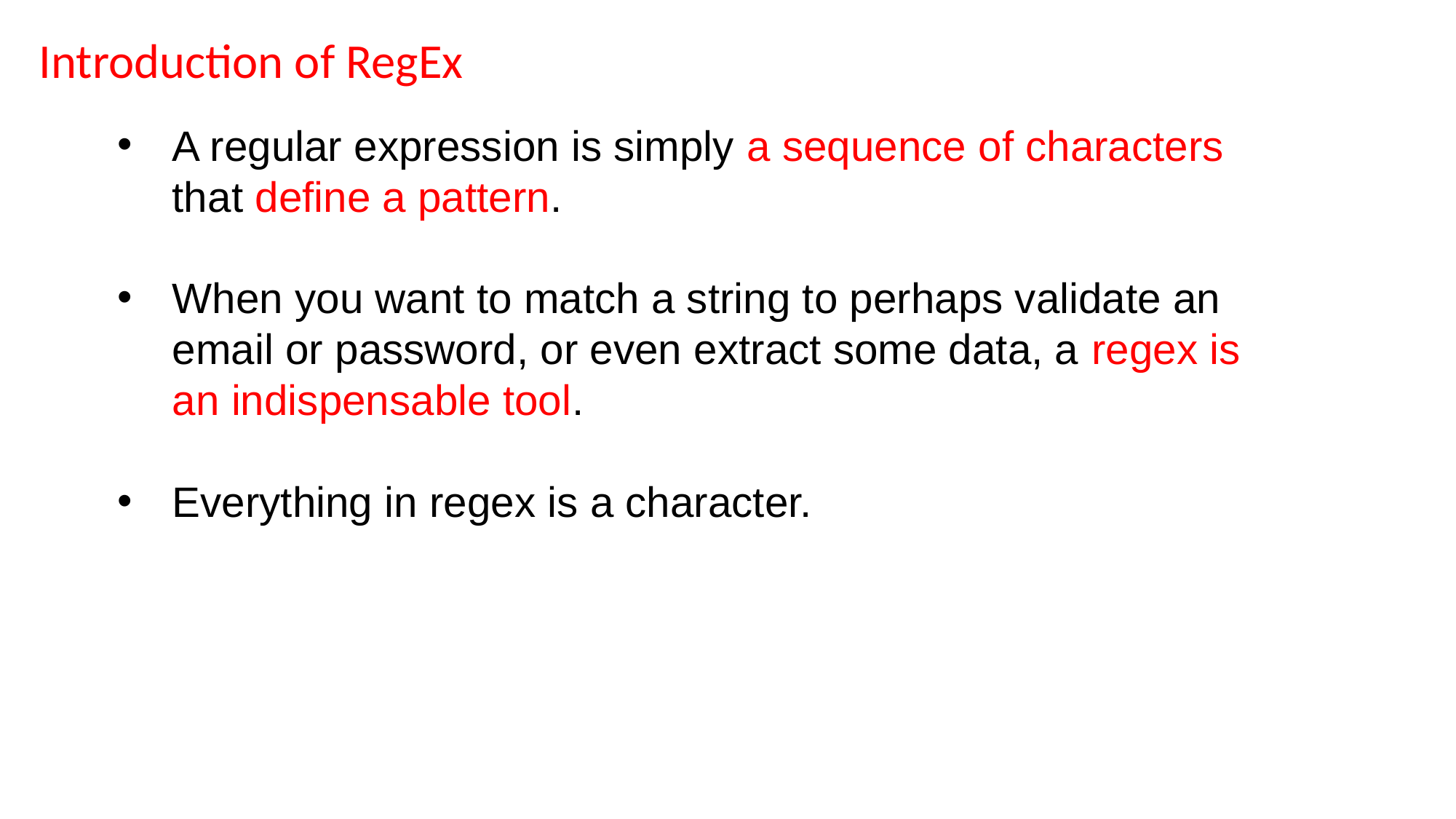

Introduction of RegEx
A regular expression is simply a sequence of characters that define a pattern.

When you want to match a string to perhaps validate an email or password, or even extract some data, a regex is an indispensable tool.

Everything in regex is a character.